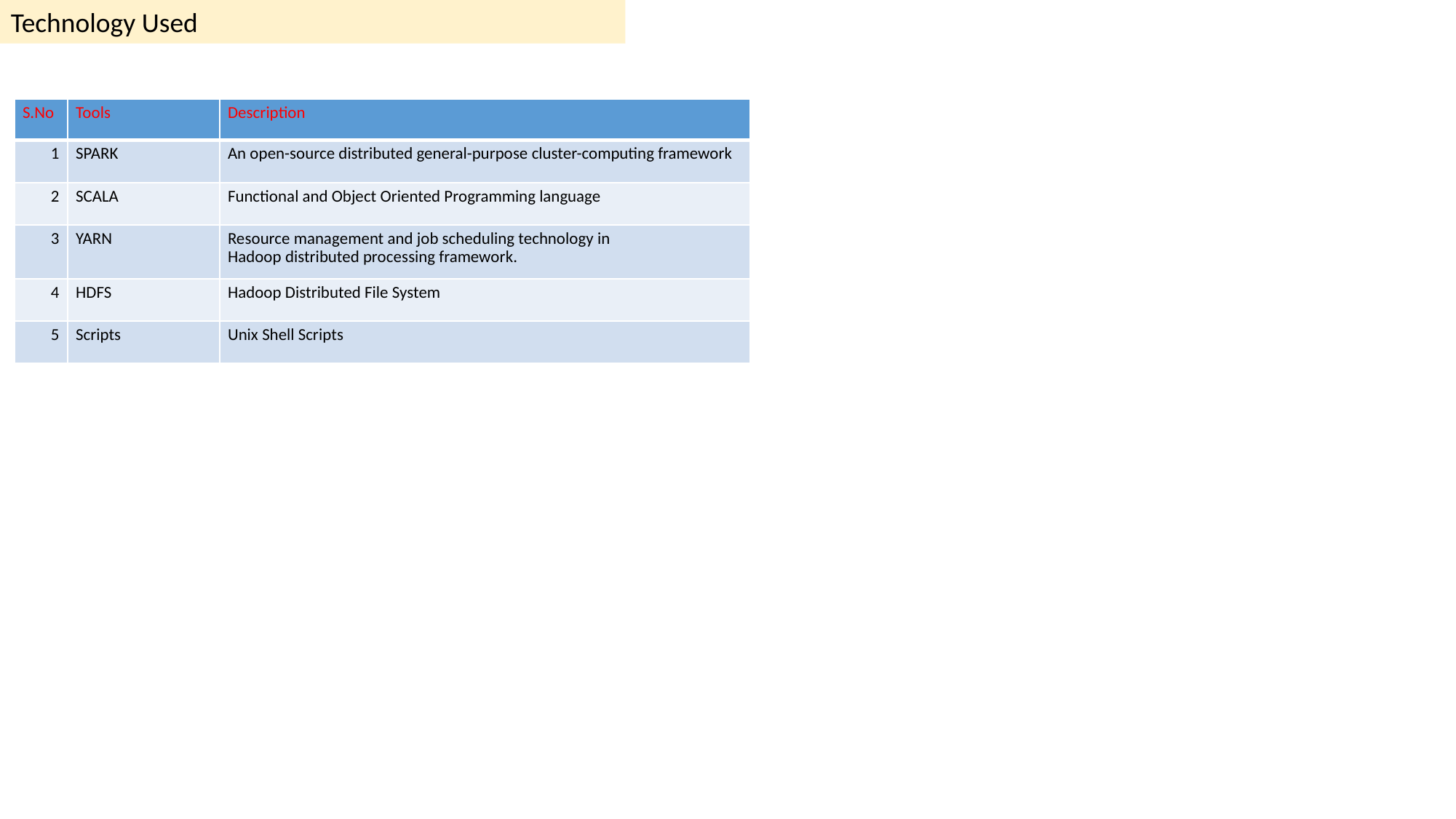

Technology Used
| S.No | Tools | Description |
| --- | --- | --- |
| 1 | SPARK | An open-source distributed general-purpose cluster-computing framework |
| 2 | SCALA | Functional and Object Oriented Programming language |
| 3 | YARN | Resource management and job scheduling technology in Hadoop distributed processing framework. |
| 4 | HDFS | Hadoop Distributed File System |
| 5 | Scripts | Unix Shell Scripts |